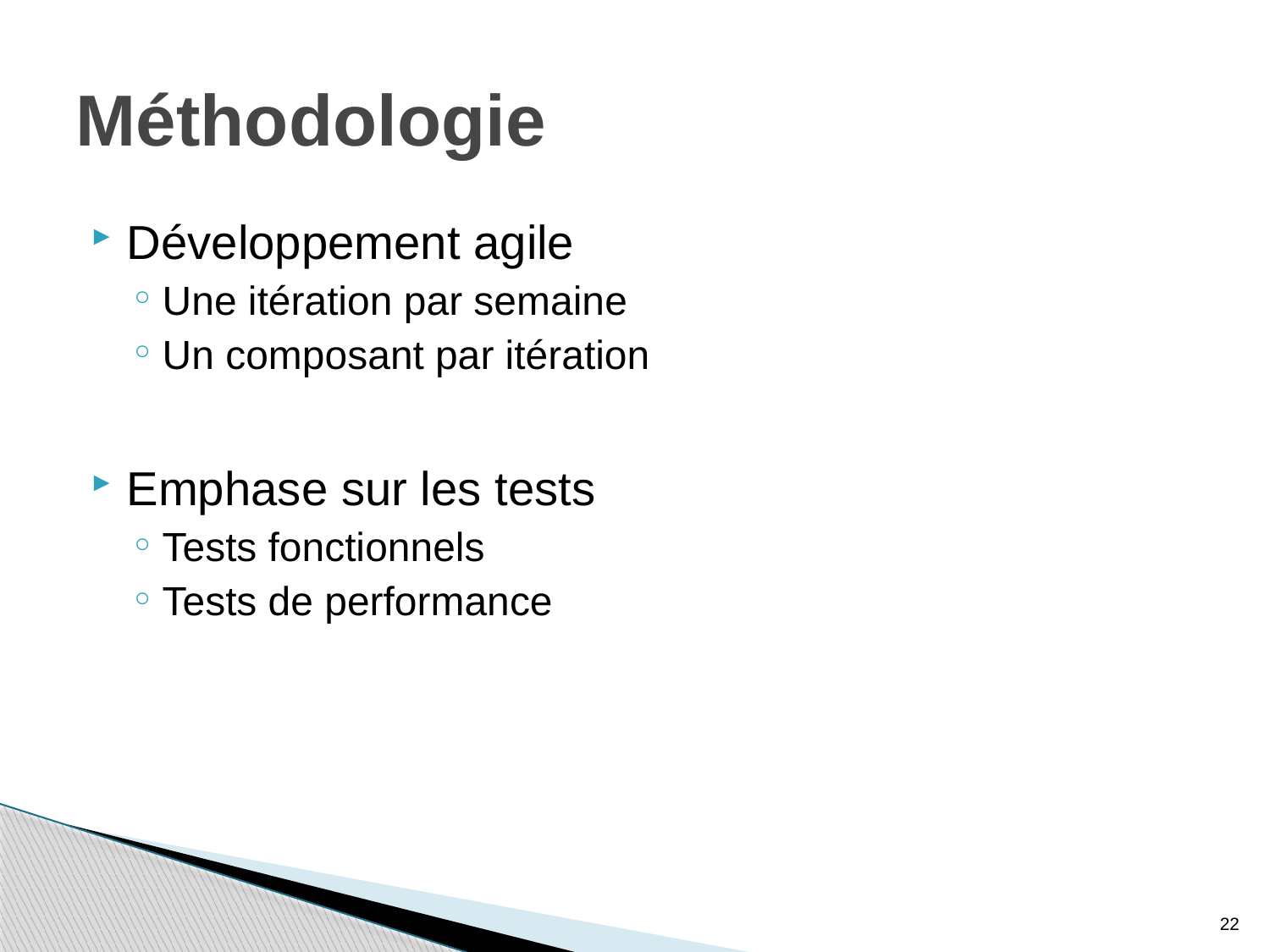

# Méthodologie
Développement agile
Une itération par semaine
Un composant par itération

Emphase sur les tests
Tests fonctionnels
Tests de performance
22